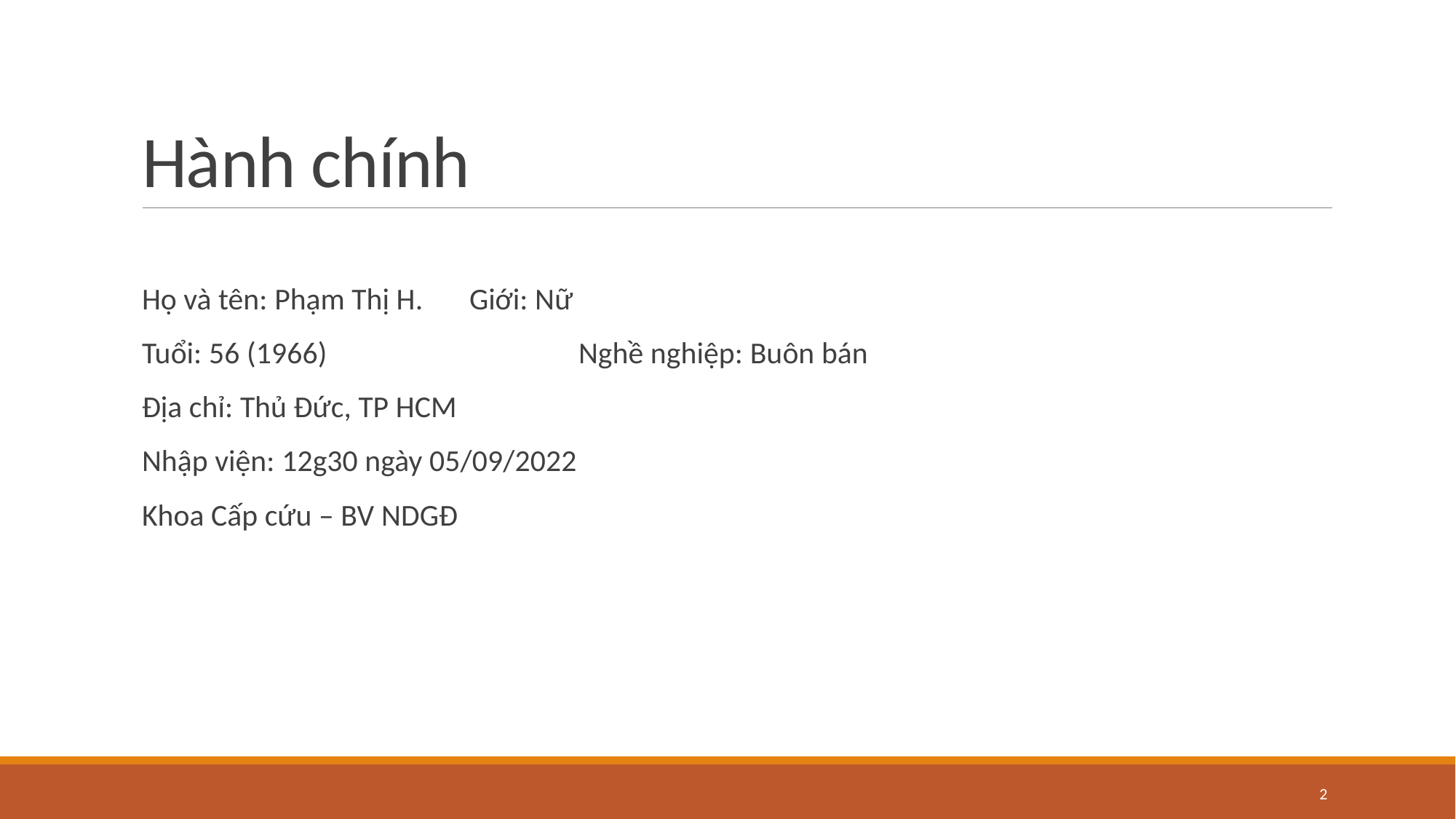

# Hành chính

Họ và tên: Phạm Thị H.	Giới: Nữ
Tuổi: 56 (1966)			Nghề nghiệp: Buôn bán
Địa chỉ: Thủ Đức, TP HCM
Nhập viện: 12g30 ngày 05/09/2022
Khoa Cấp cứu – BV NDGĐ

2